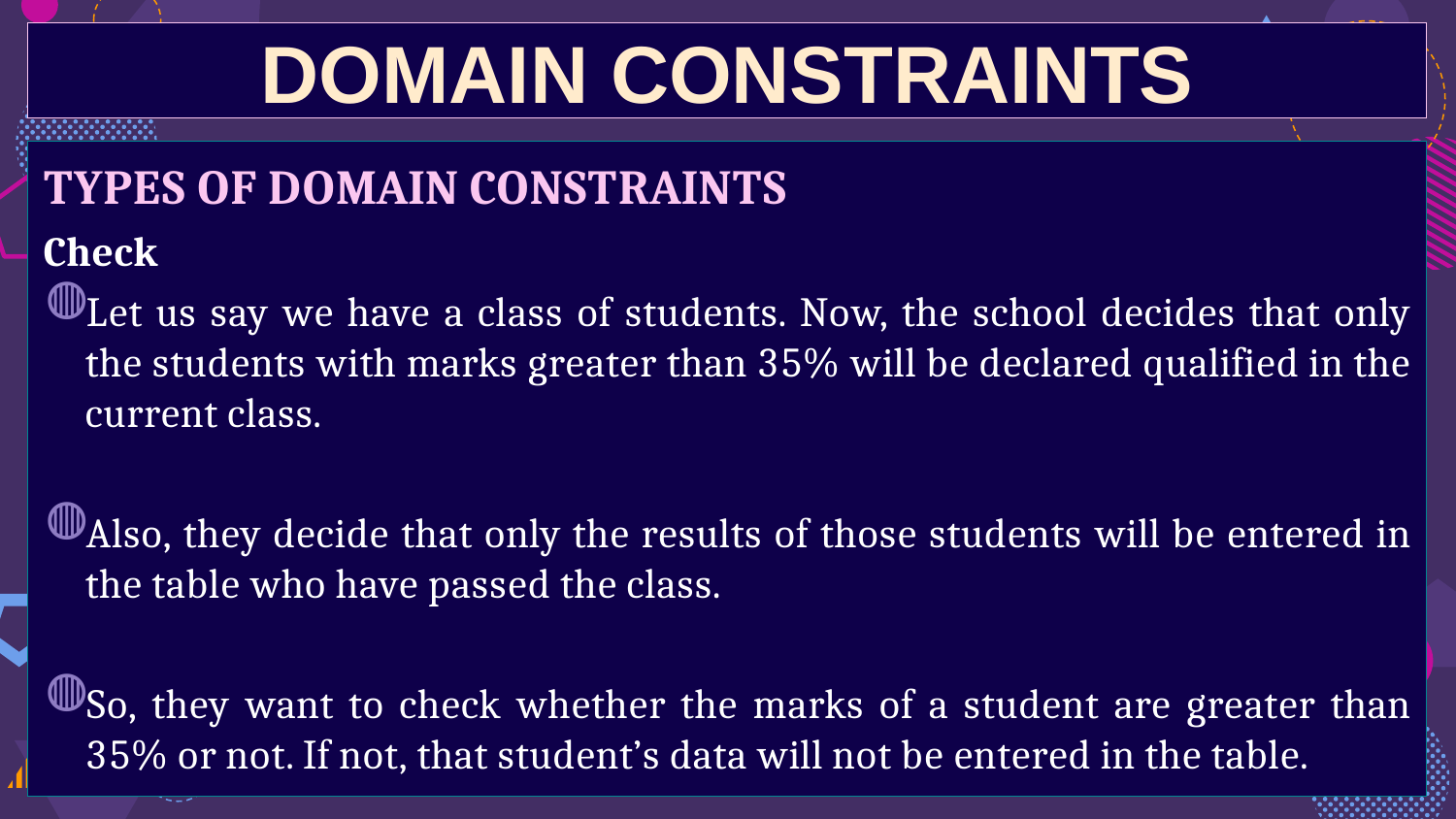

DOMAIN CONSTRAINTS
TYPES OF DOMAIN CONSTRAINTS
Check
Let us say we have a class of students. Now, the school decides that only the students with marks greater than 35% will be declared qualified in the current class.

Also, they decide that only the results of those students will be entered in the table who have passed the class.

So, they want to check whether the marks of a student are greater than 35% or not. If not, that student’s data will not be entered in the table.